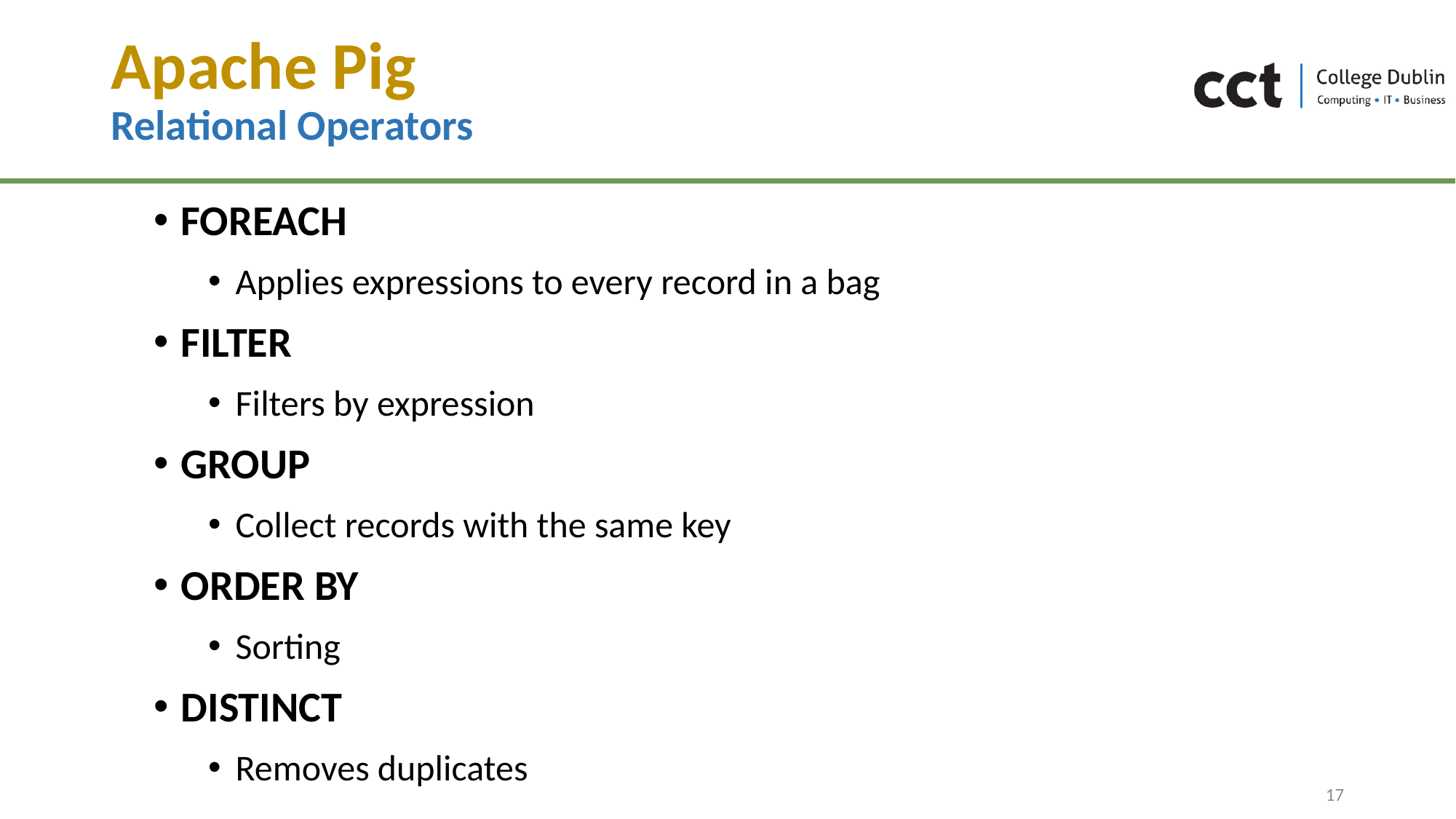

# Apache Pig Relational Operators
FOREACH
Applies expressions to every record in a bag
FILTER
Filters by expression
GROUP
Collect records with the same key
ORDER BY
Sorting
DISTINCT
Removes duplicates
17